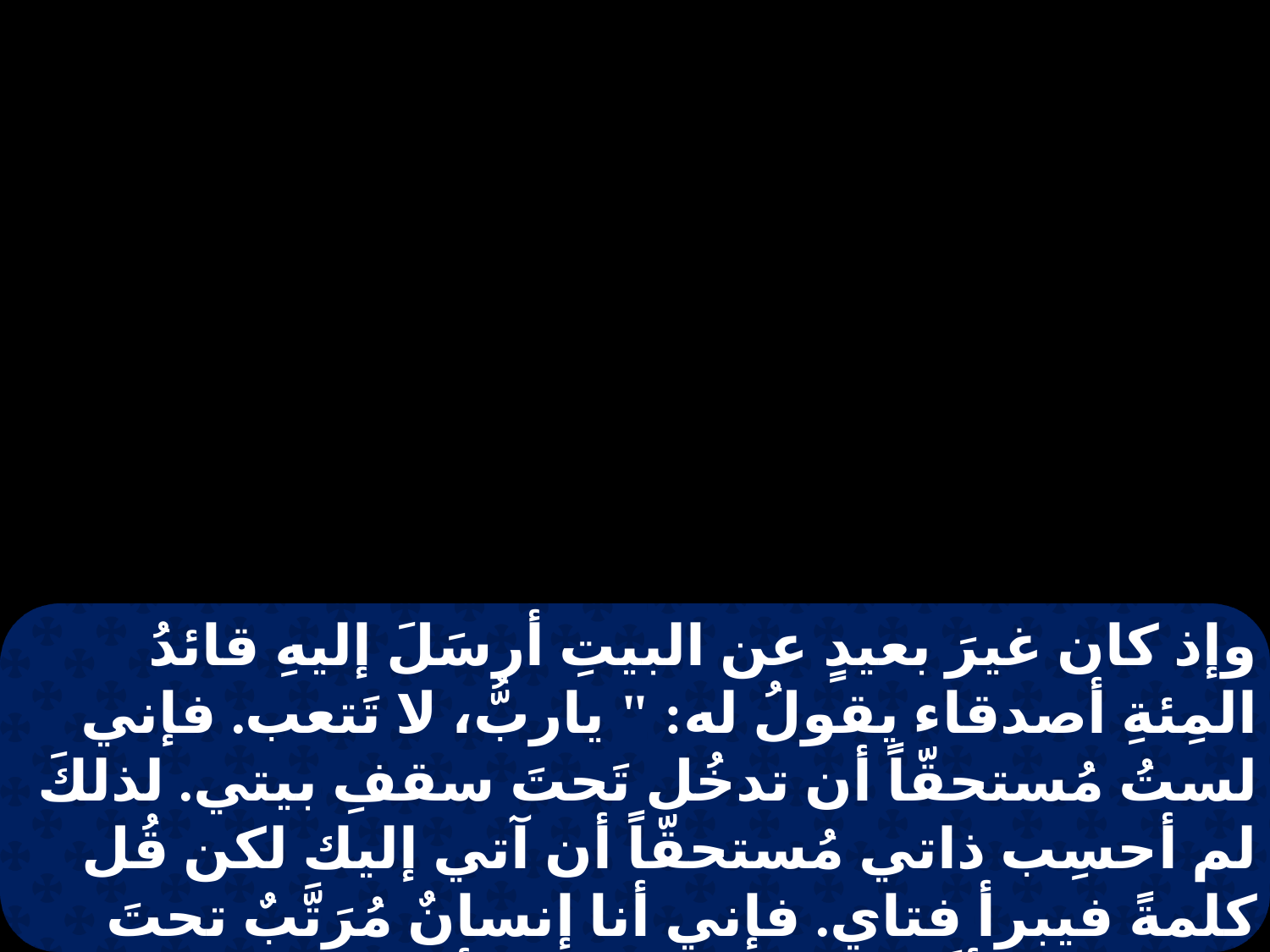

وإذ كان غيرَ بعيدٍ عن البيتِ أرسَلَ إليهِ قائدُ المِئةِ أصدقاء يقولُ له: " ياربُّ، لا تَتعب. فإني لستُ مُستحقّاً أن تدخُل تَحتَ سقفِ بيتي. لذلكَ لم أحسِب ذاتي مُستحقّاً أن آتي إليك لكن قُل كلمةً فيبرأ فتاي. فإني أنا إنسانٌ مُرَتَّبٌ تحتَ سُلطانٍ، وأنَّه تحت يدي جندٌ. فأقول لهذا: اذهب فيذهبُ، ولآخر: تعال فيجئ، ولعبدي: افعل هـذا فيفعـلُ ".